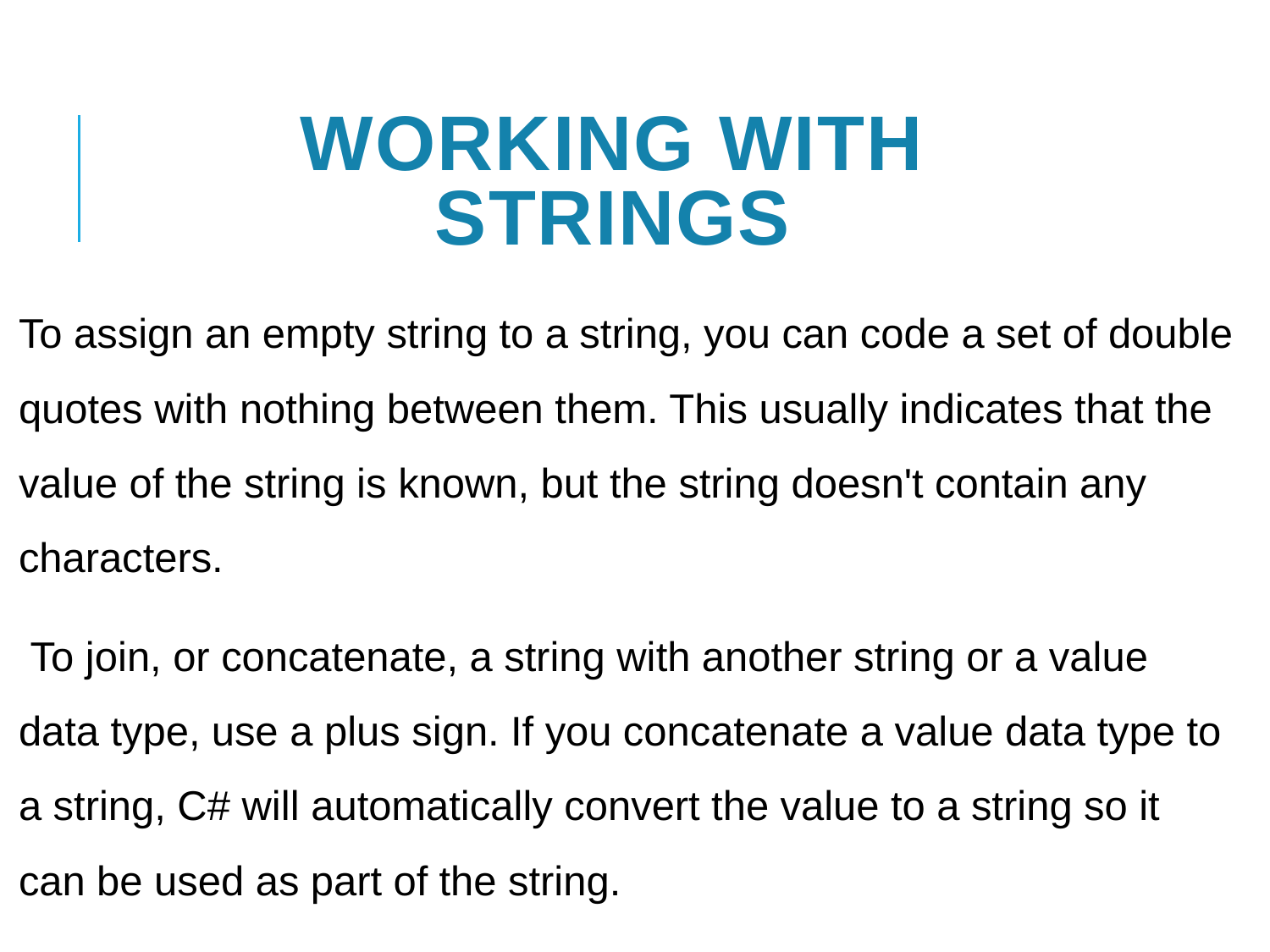

# Working with strings
To assign an empty string to a string, you can code a set of double quotes with nothing between them. This usually indicates that the value of the string is known, but the string doesn't contain any characters.
 To join, or concatenate, a string with another string or a value data type, use a plus sign. If you concatenate a value data type to a string, C# will automatically convert the value to a string so it can be used as part of the string.